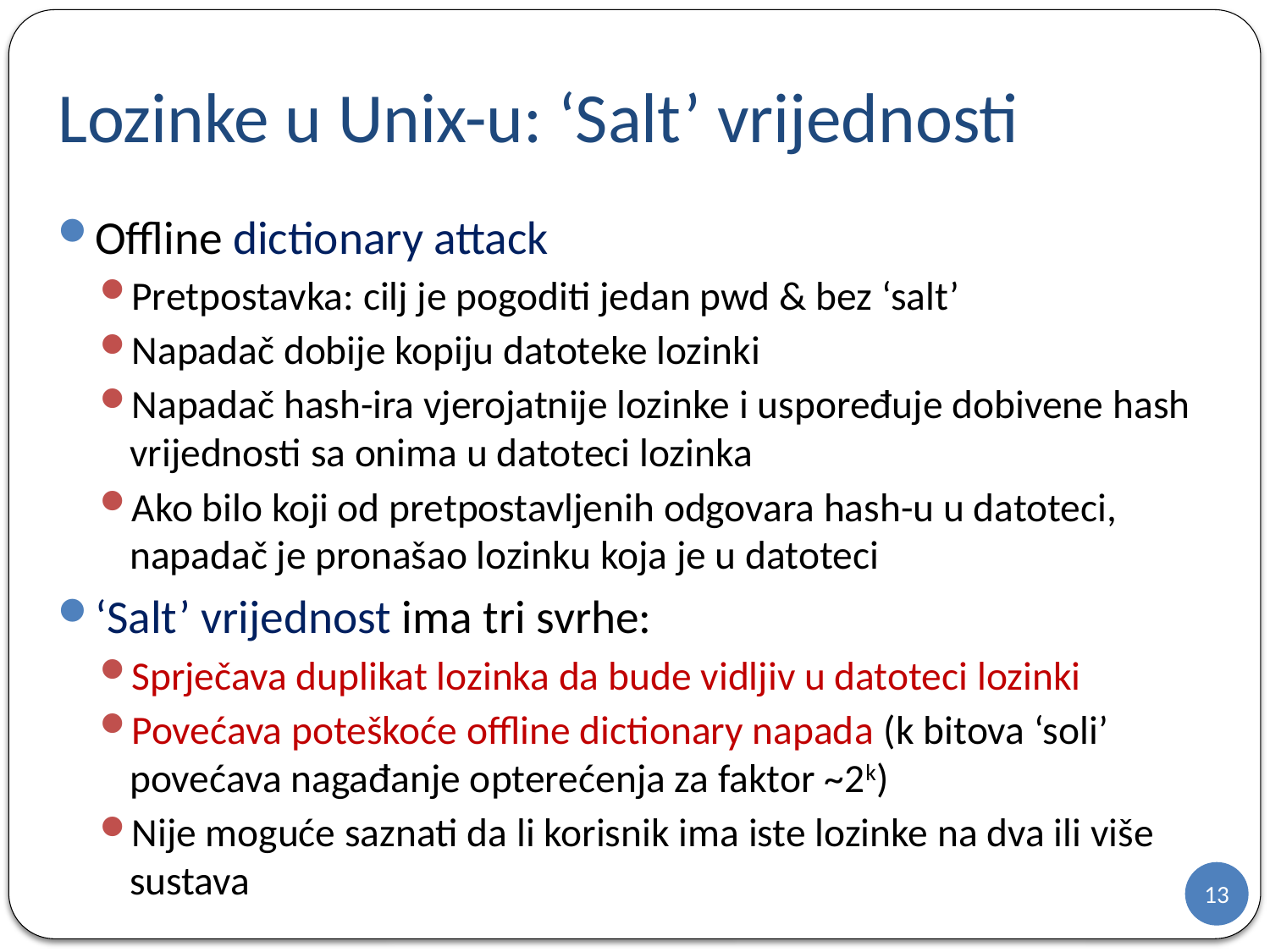

# Lozinke u Unix-u: ‘Salt’ vrijednosti
Offline dictionary attack
Pretpostavka: cilj je pogoditi jedan pwd & bez ‘salt’
Napadač dobije kopiju datoteke lozinki
Napadač hash-ira vjerojatnije lozinke i uspoređuje dobivene hash vrijednosti sa onima u datoteci lozinka
Ako bilo koji od pretpostavljenih odgovara hash-u u datoteci, napadač je pronašao lozinku koja je u datoteci
‘Salt’ vrijednost ima tri svrhe:
Sprječava duplikat lozinka da bude vidljiv u datoteci lozinki
Povećava poteškoće offline dictionary napada (k bitova ‘soli’ povećava nagađanje opterećenja za faktor ~2k)
Nije moguće saznati da li korisnik ima iste lozinke na dva ili više sustava
13